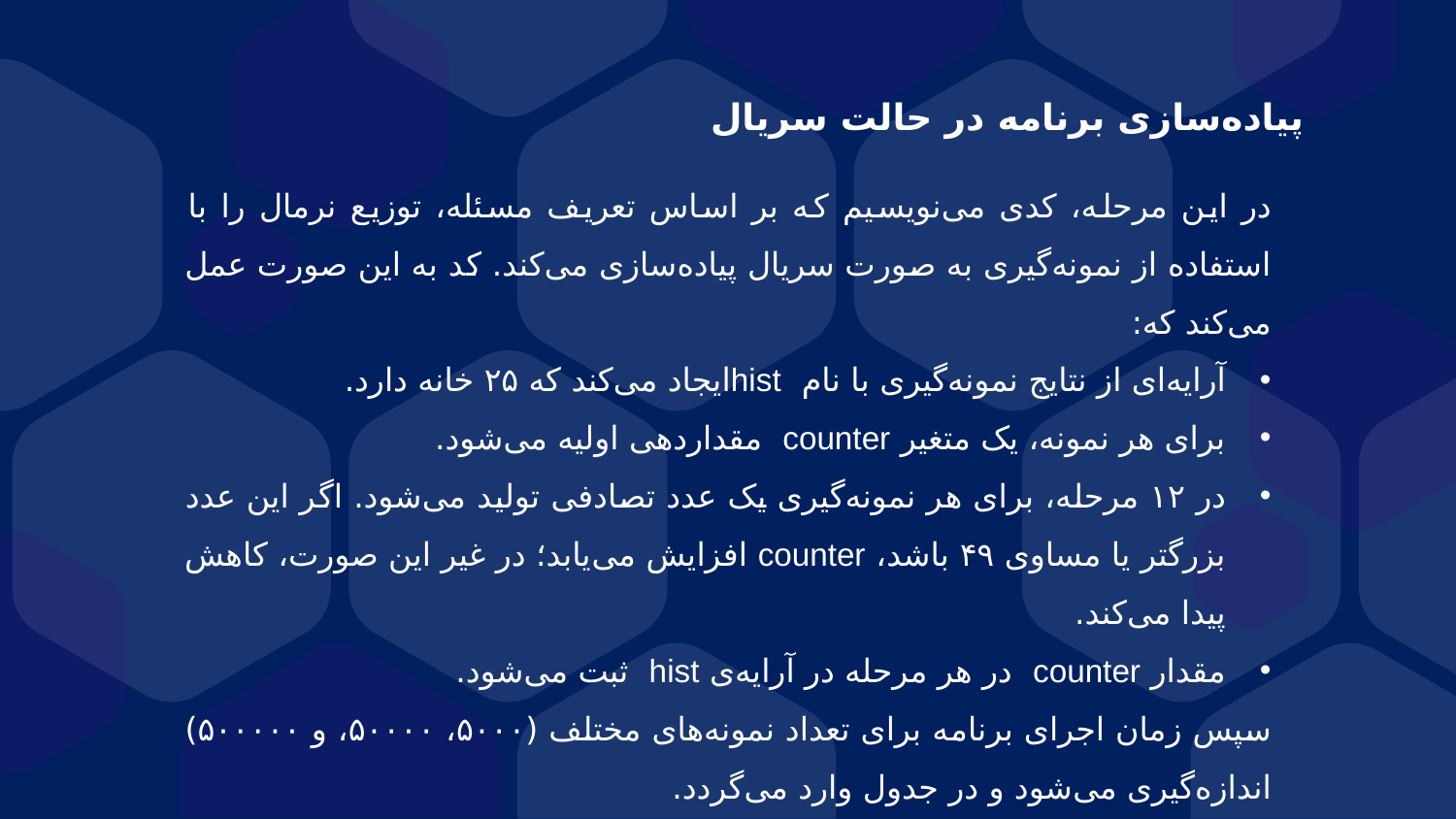

پیاده‌سازی برنامه در حالت سریال
در این مرحله، کدی می‌نویسیم که بر اساس تعریف مسئله، توزیع نرمال را با استفاده از نمونه‌گیری به صورت سریال پیاده‌سازی می‌کند. کد به این صورت عمل می‌کند که:
آرایه‌ای از نتایج نمونه‌گیری با نام  histایجاد می‌کند که ۲۵ خانه دارد.
برای هر نمونه، یک متغیر counter  مقداردهی اولیه می‌شود.
در ۱۲ مرحله، برای هر نمونه‌گیری یک عدد تصادفی تولید می‌شود. اگر این عدد بزرگتر یا مساوی ۴۹ باشد، counter افزایش می‌یابد؛ در غیر این صورت، کاهش پیدا می‌کند.
مقدار counter  در هر مرحله در آرایه‌ی hist  ثبت می‌شود.
سپس زمان اجرای برنامه برای تعداد نمونه‌های مختلف (۵۰۰۰، ۵۰۰۰۰، و ۵۰۰۰۰۰) اندازه‌گیری می‌شود و در جدول وارد می‌گردد.